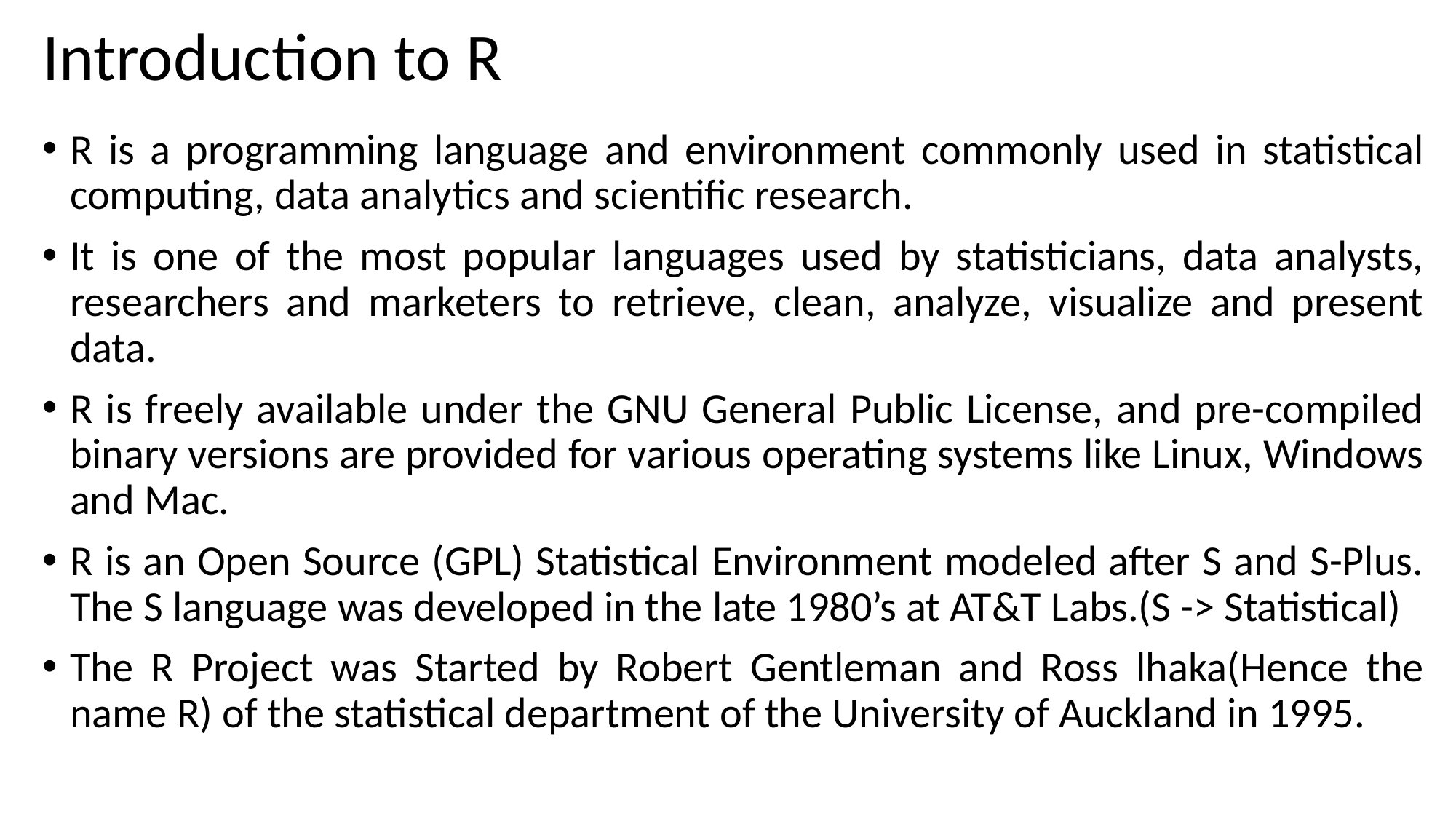

# Introduction to R
R is a programming language and environment commonly used in statistical computing, data analytics and scientific research.
It is one of the most popular languages used by statisticians, data analysts, researchers and marketers to retrieve, clean, analyze, visualize and present data.
R is freely available under the GNU General Public License, and pre-compiled binary versions are provided for various operating systems like Linux, Windows and Mac.
R is an Open Source (GPL) Statistical Environment modeled after S and S-Plus. The S language was developed in the late 1980’s at AT&T Labs.(S -> Statistical)
The R Project was Started by Robert Gentleman and Ross lhaka(Hence the name R) of the statistical department of the University of Auckland in 1995.